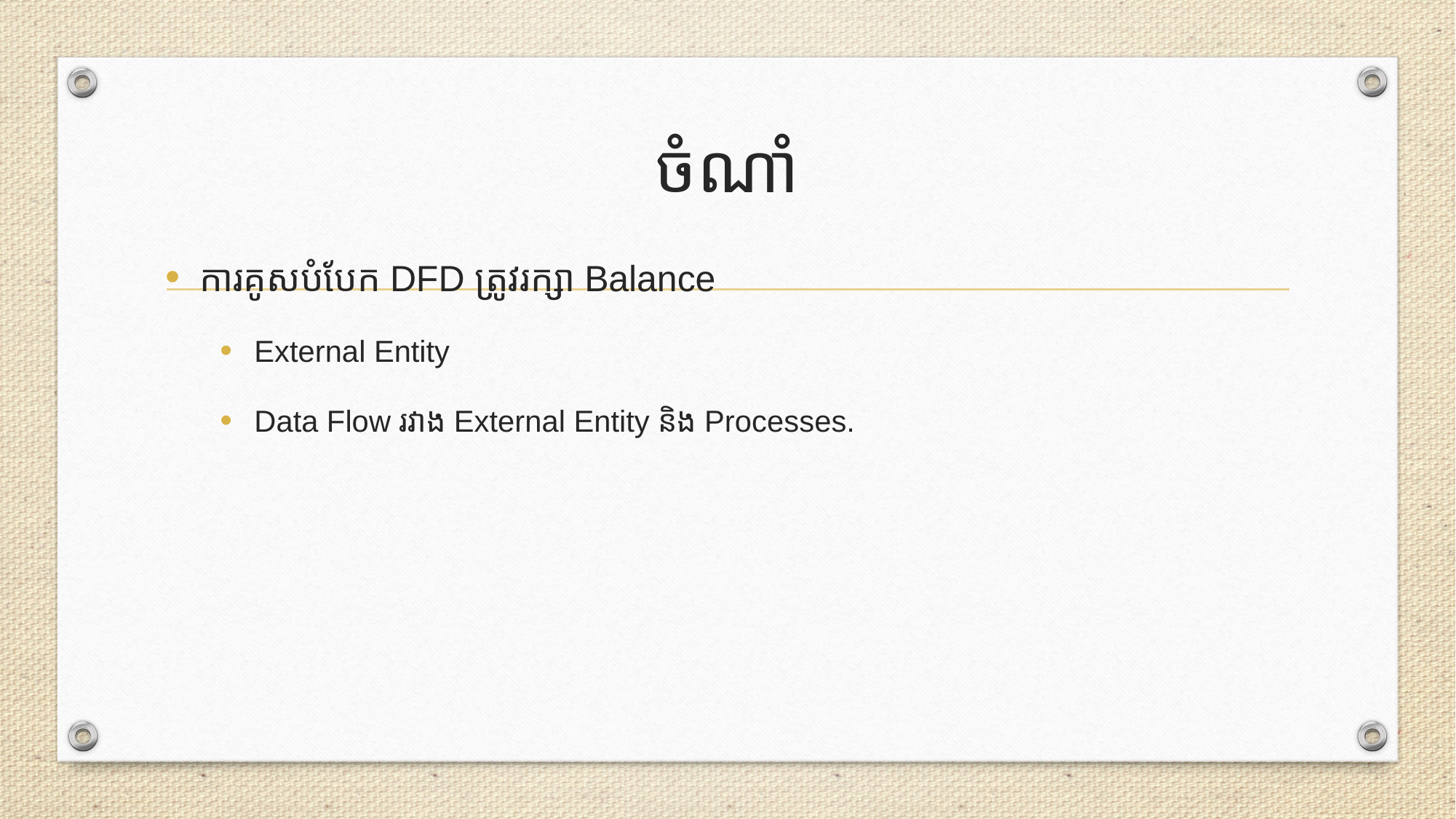

# ចំណាំ
ការគូសបំបែក DFD ត្រូវរក្សា Balance
External Entity
Data Flow រវាង External Entity និង Processes.